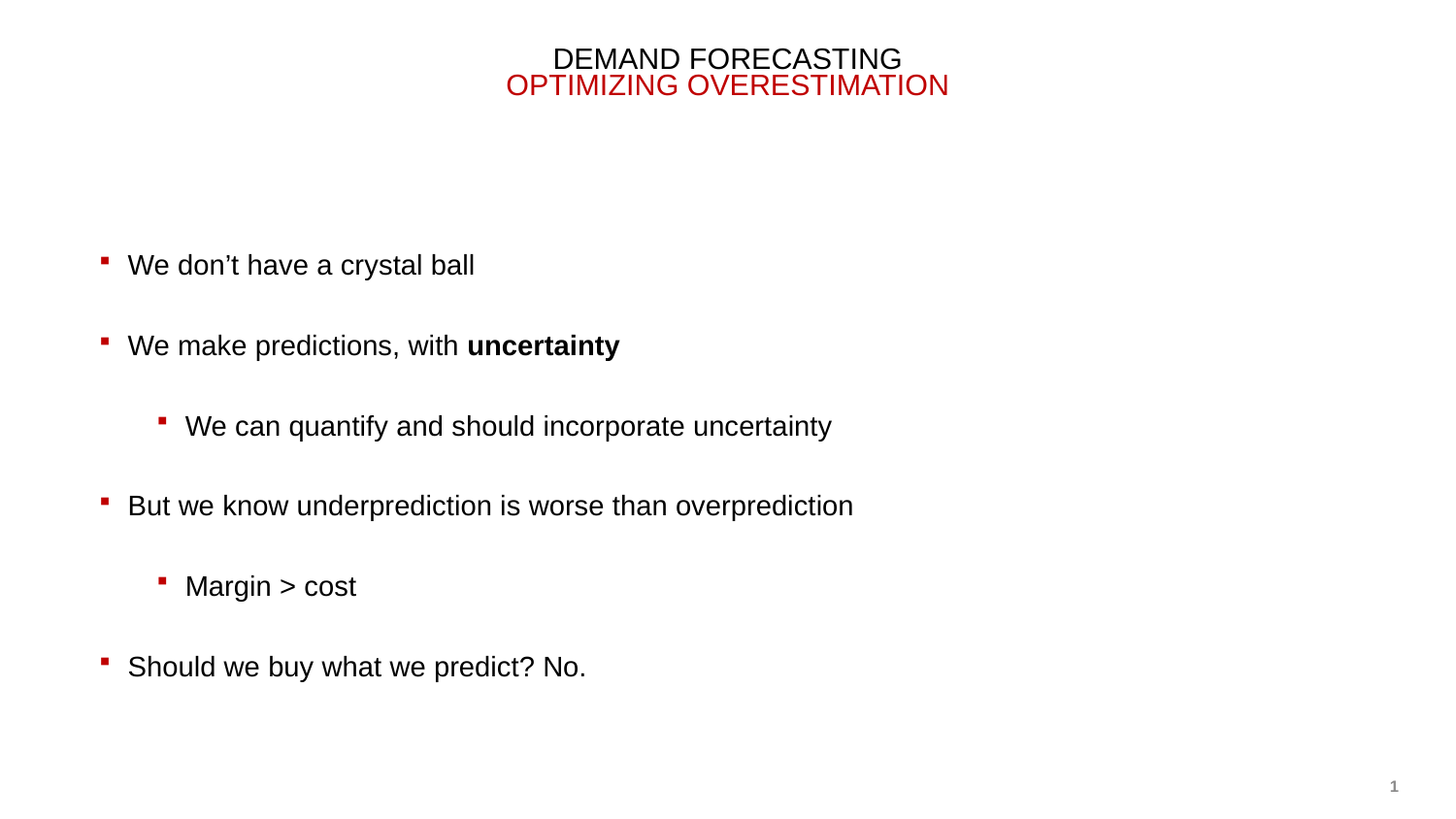

# Demand forecasting optimizing overestimation

We don’t have a crystal ball
We make predictions, with uncertainty
We can quantify and should incorporate uncertainty
But we know underprediction is worse than overprediction
Margin > cost
Should we buy what we predict? No.
1